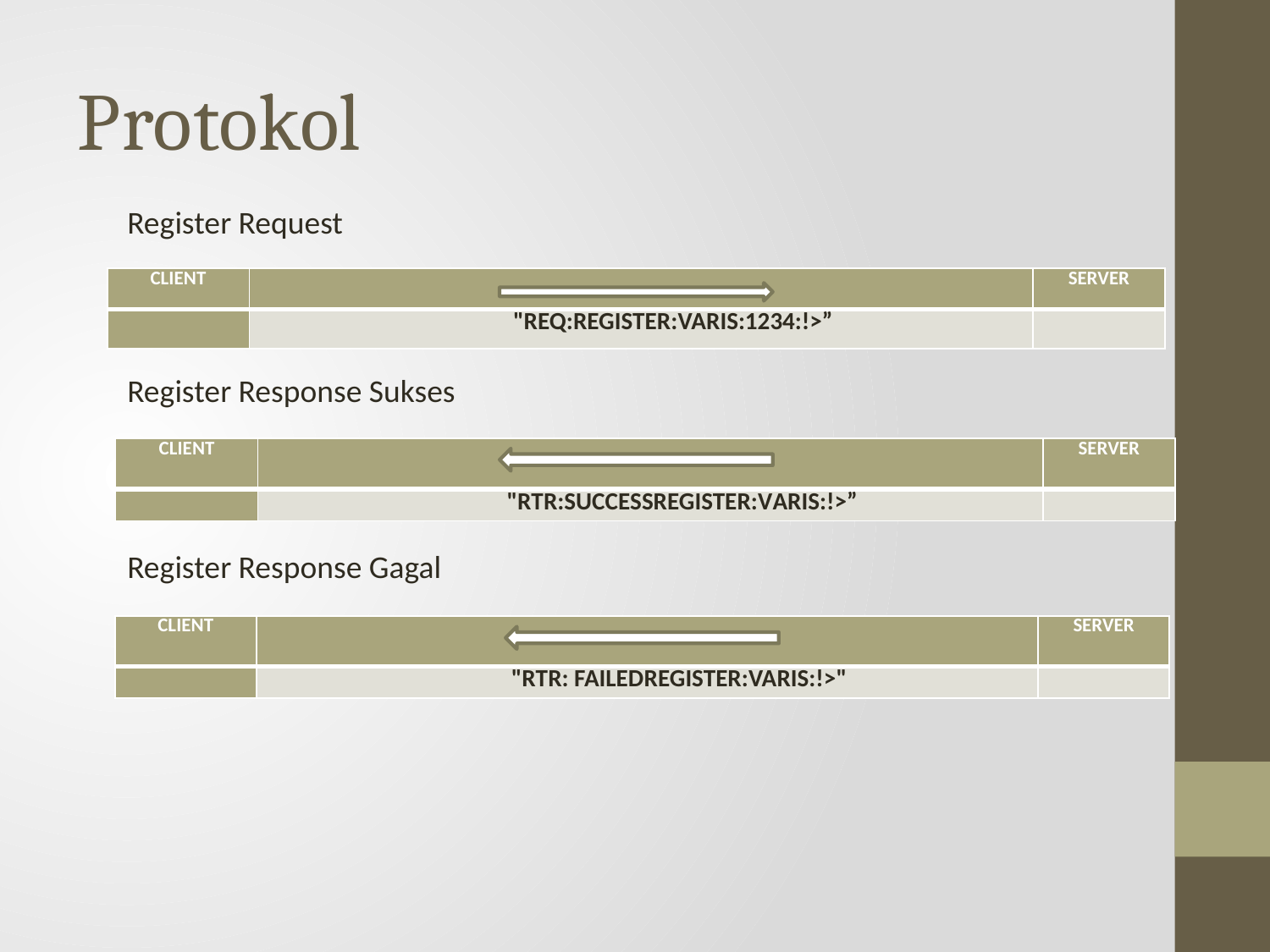

# Protokol
Register Request
| CLIENT |  | SERVER |
| --- | --- | --- |
|  | "REQ:REGISTER:VARIS:1234:!>” |  |

Register Response Sukses
| CLIENT |  | SERVER |
| --- | --- | --- |
|  | "RTR:SUCCESSREGISTER:VARIS:!>” |  |

Register Response Gagal
| CLIENT |  | SERVER |
| --- | --- | --- |
|  | "RTR: FAILEDREGISTER:VARIS:!>" |  |